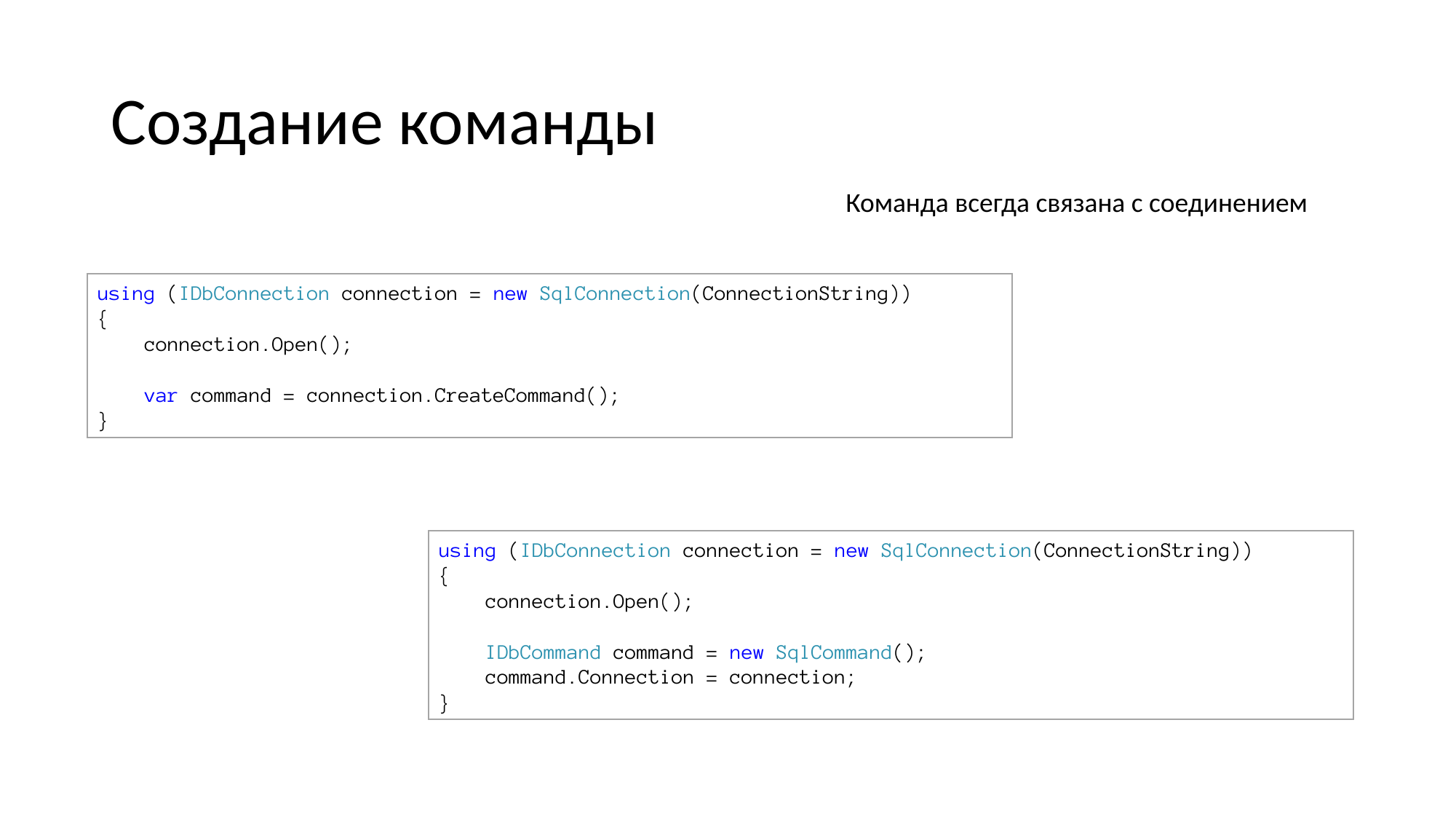

# Создание команды
Команда всегда связана с соединением
using (IDbConnection connection = new SqlConnection(ConnectionString))
{
    connection.Open();

    var command = connection.CreateCommand();
}
using (IDbConnection connection = new SqlConnection(ConnectionString))
{
    connection.Open();

    IDbCommand command = new SqlCommand();
    command.Connection = connection;
}